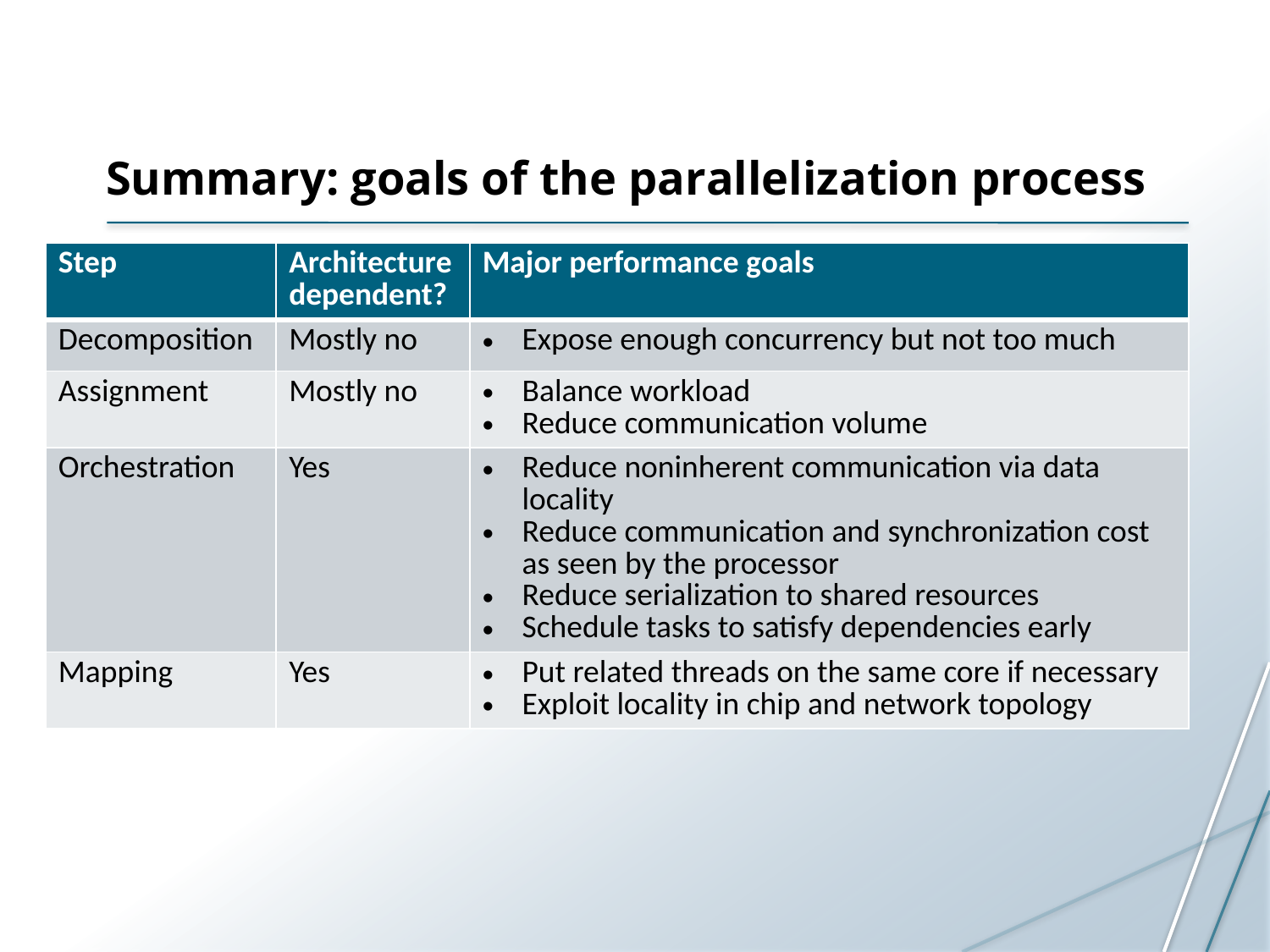

# Summary: goals of the parallelization process
| Step | Architecture dependent? | Major performance goals |
| --- | --- | --- |
| Decomposition | Mostly no | Expose enough concurrency but not too much |
| Assignment | Mostly no | Balance workload Reduce communication volume |
| Orchestration | Yes | Reduce noninherent communication via data locality Reduce communication and synchronization cost as seen by the processor Reduce serialization to shared resources Schedule tasks to satisfy dependencies early |
| Mapping | Yes | Put related threads on the same core if necessary Exploit locality in chip and network topology |